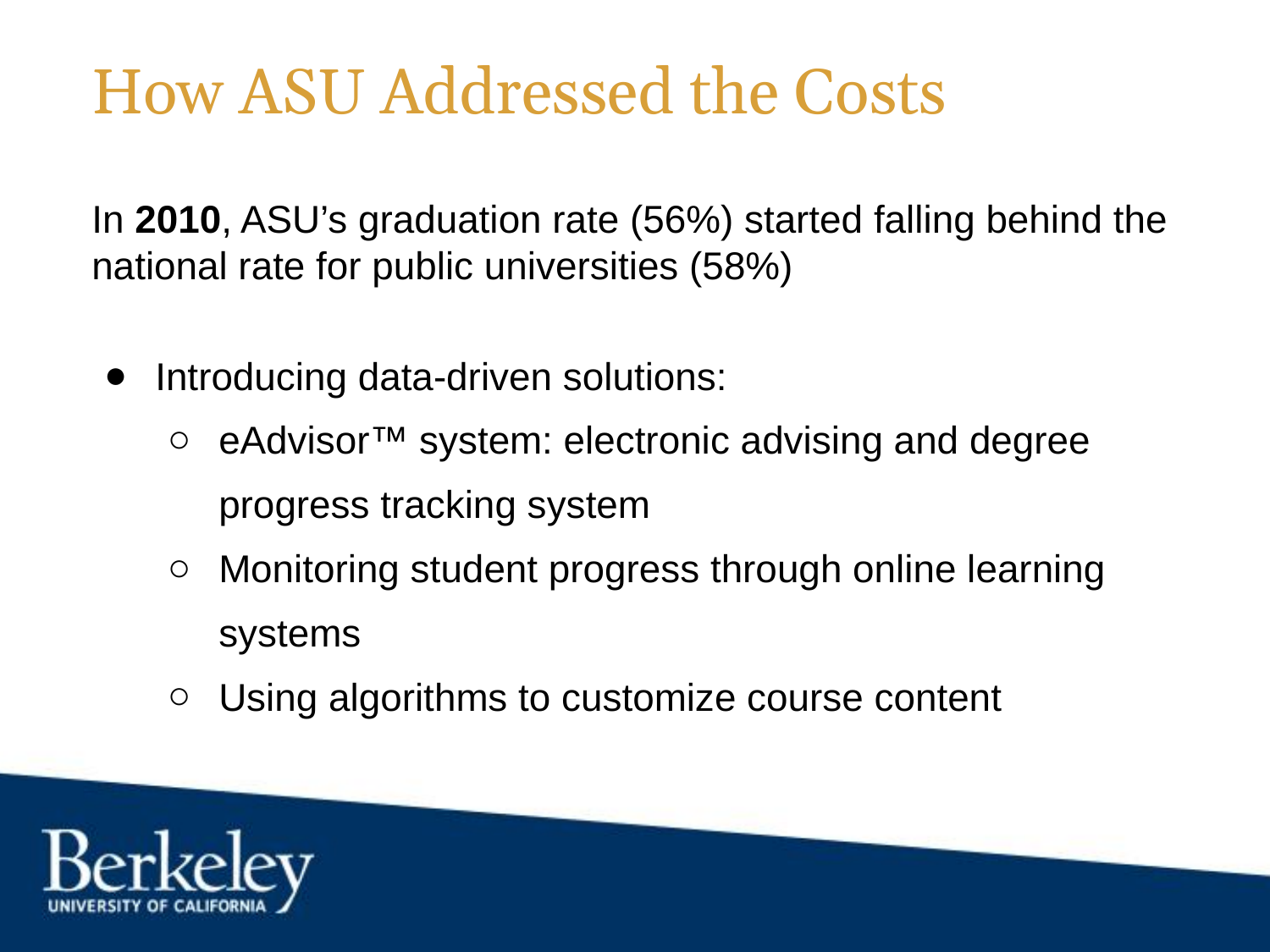

# How ASU Addressed the Costs
In 2010, ASU’s graduation rate (56%) started falling behind the national rate for public universities (58%)

Introducing data-driven solutions:
eAdvisor™ system: electronic advising and degree progress tracking system
Monitoring student progress through online learning systems
Using algorithms to customize course content